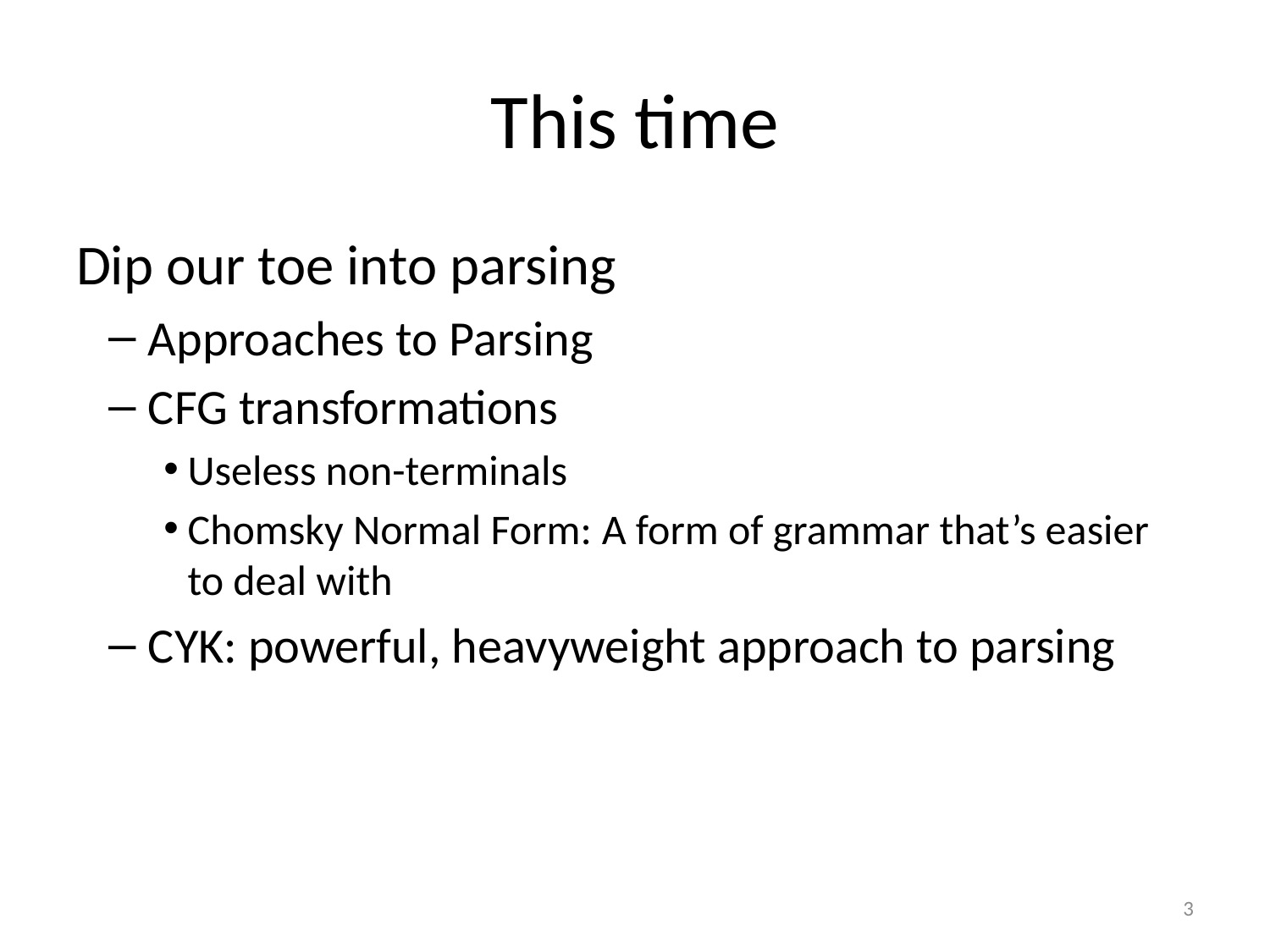

# This time
Dip our toe into parsing
Approaches to Parsing
CFG transformations
Useless non-terminals
Chomsky Normal Form: A form of grammar that’s easier to deal with
CYK: powerful, heavyweight approach to parsing

3